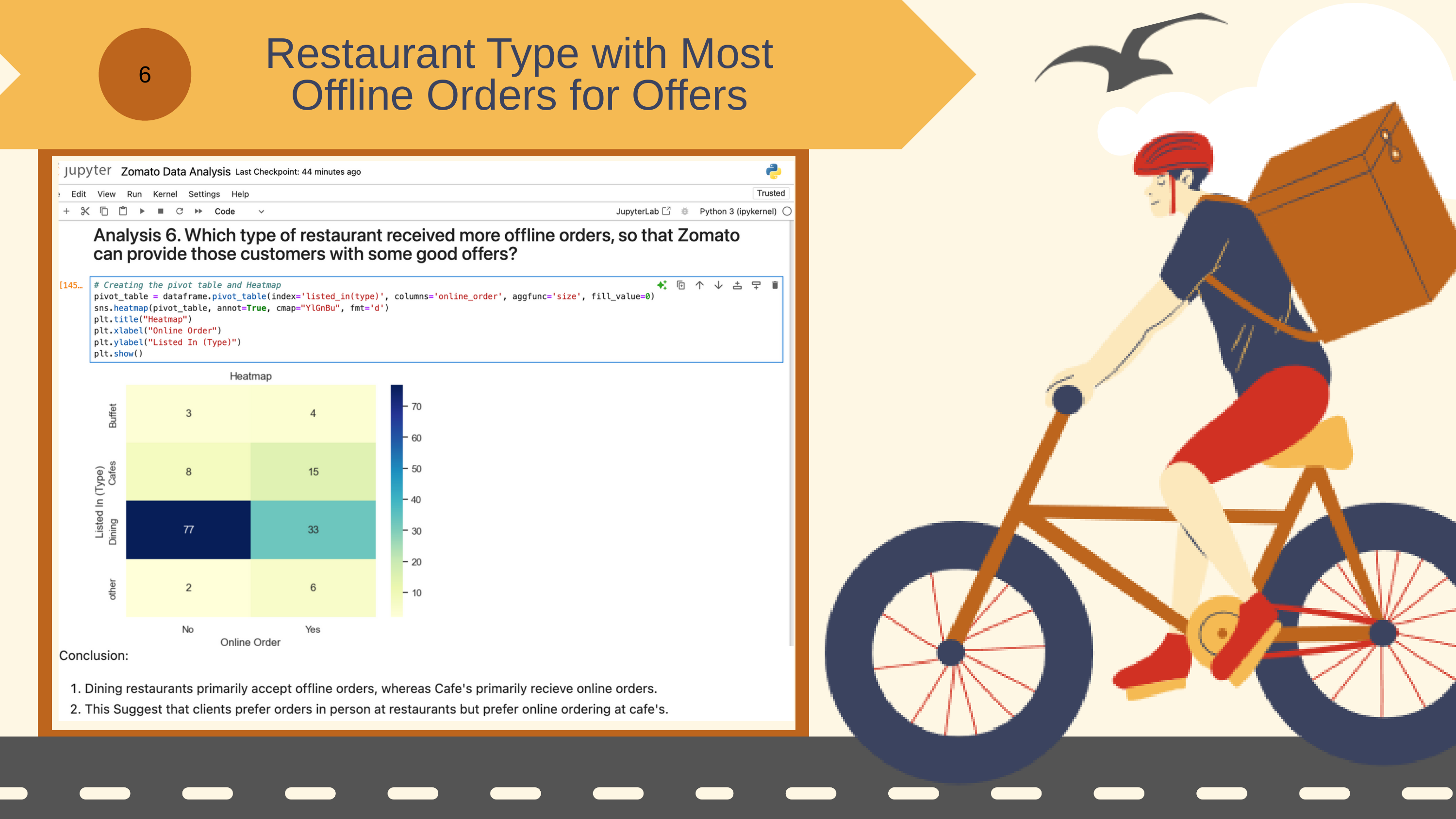

6

Restaurant Type with Most Offline Orders for Offers